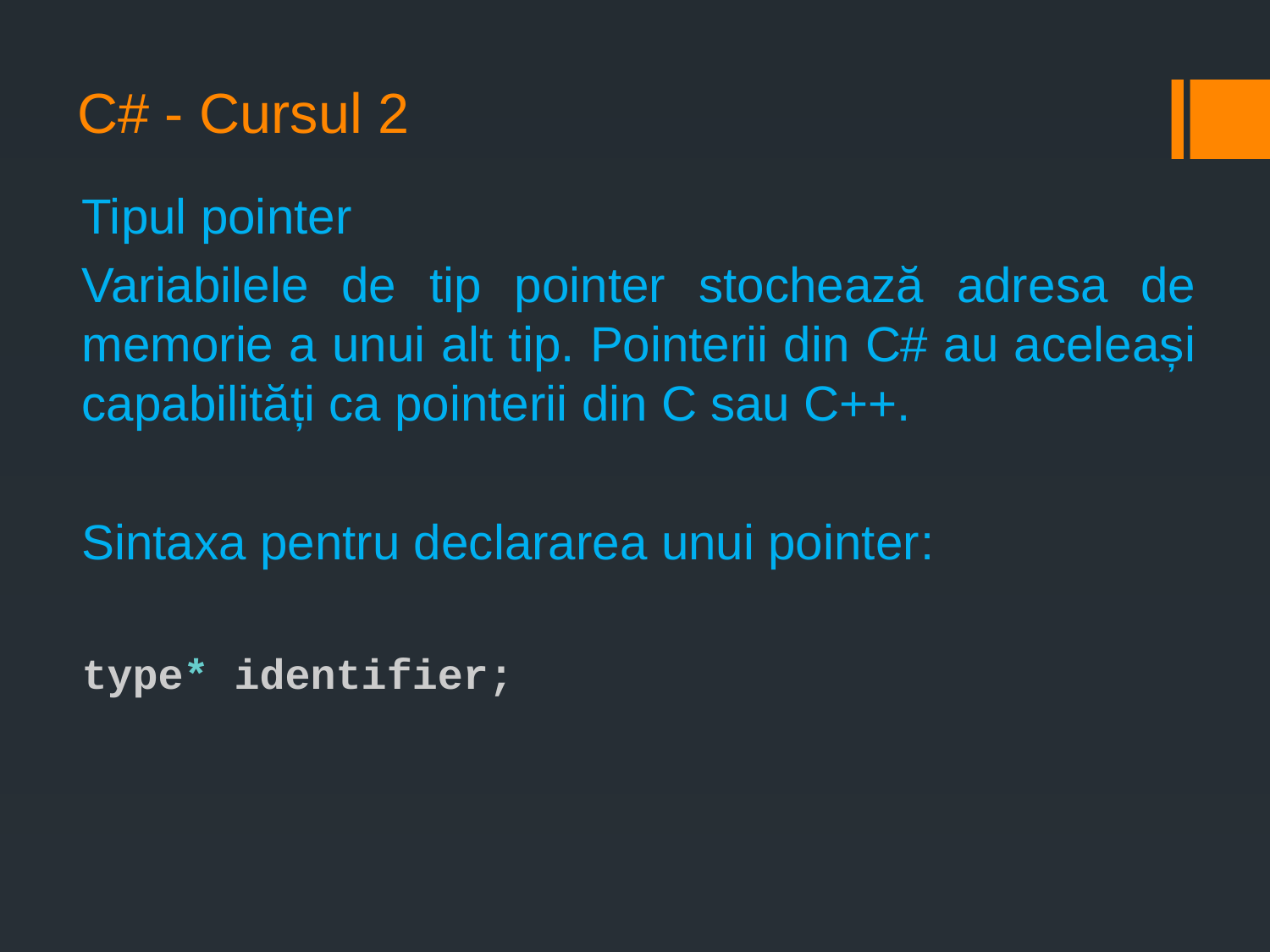

# C# - Cursul 2
Tipul pointer
Variabilele de tip pointer stochează adresa de memorie a unui alt tip. Pointerii din C# au aceleași capabilități ca pointerii din C sau C++.

Sintaxa pentru declararea unui pointer:

type* identifier;